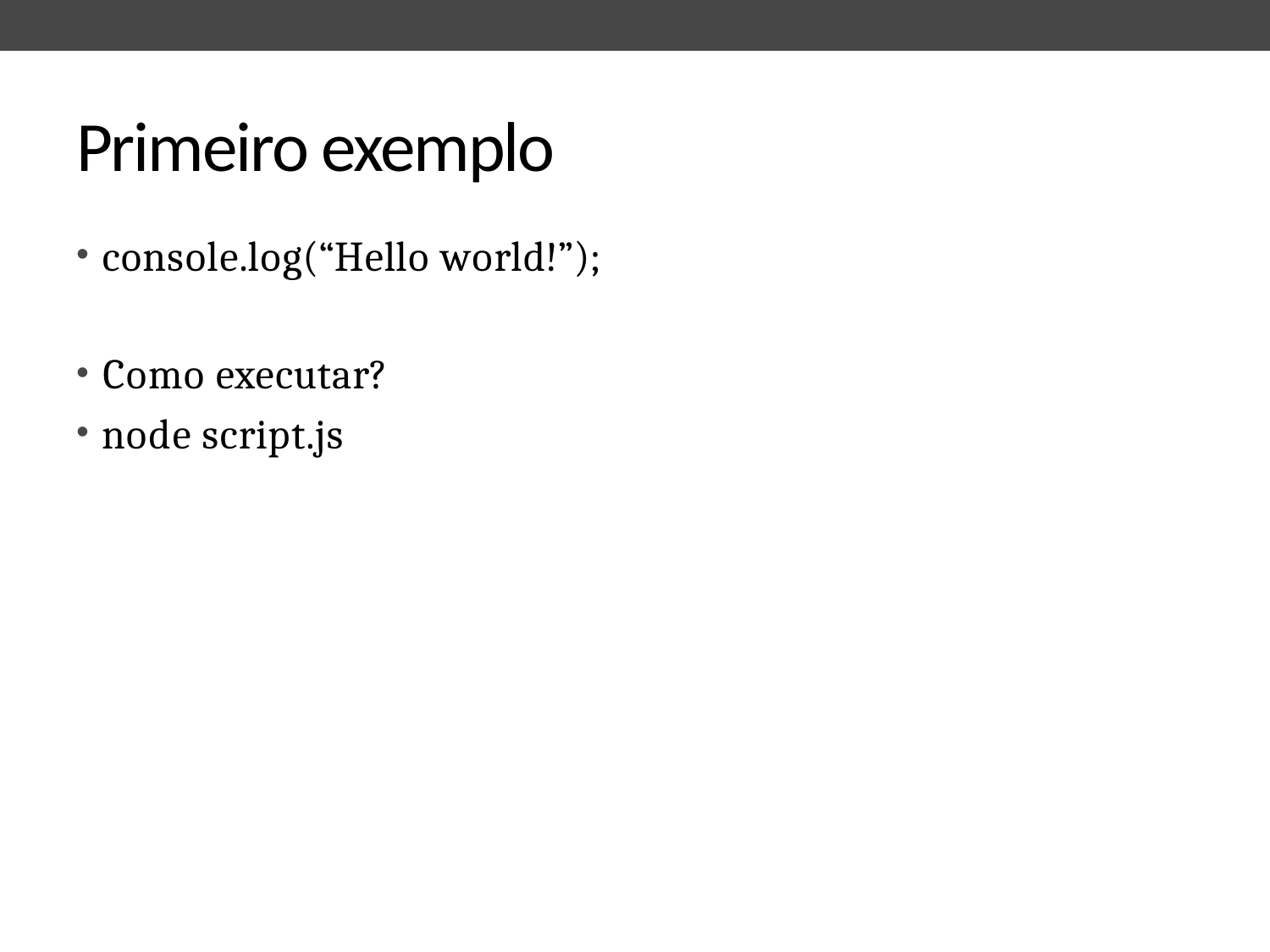

# Primeiro exemplo
console.log(“Hello world!”);

Como executar?
node script.js